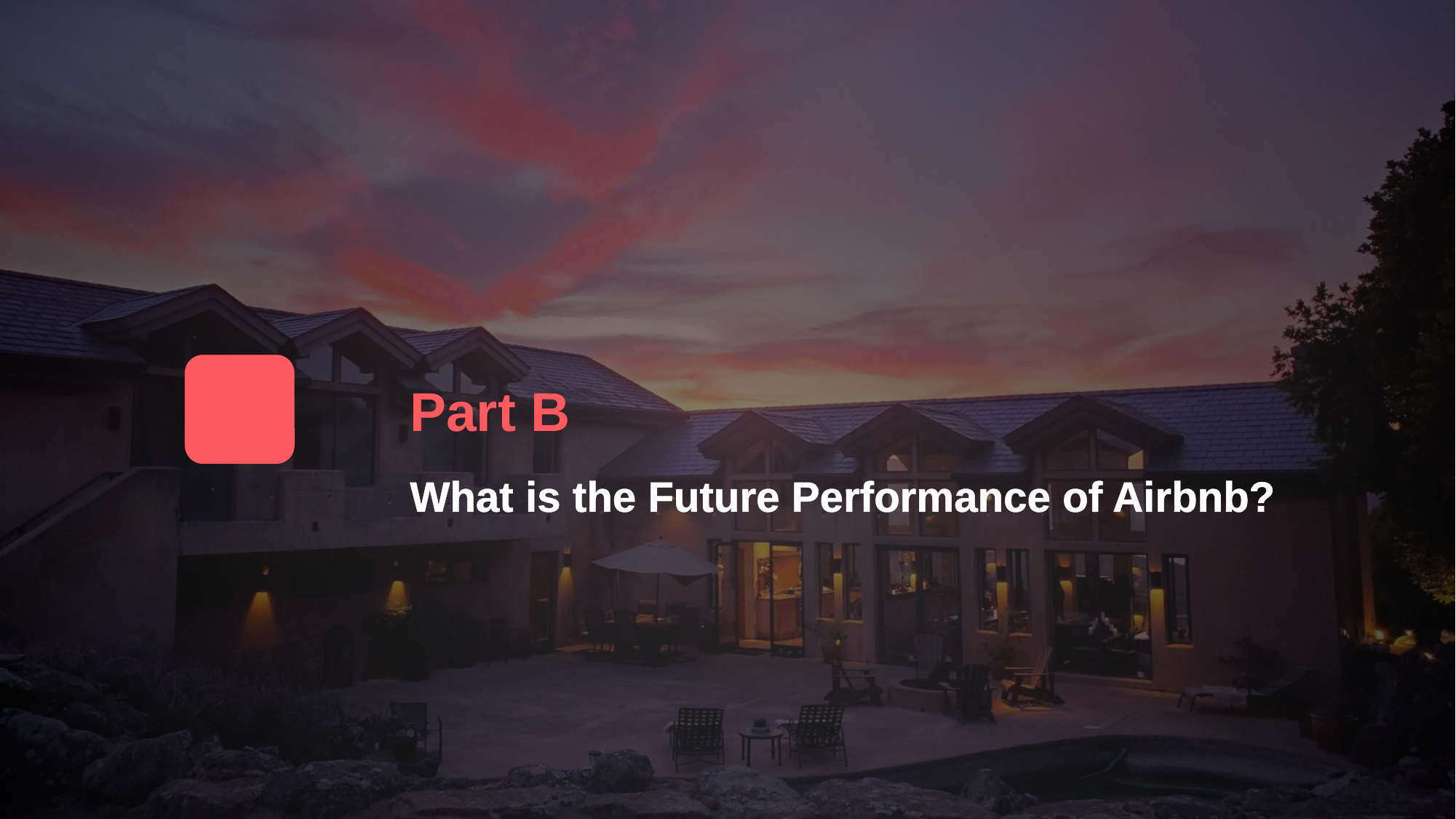

Part B
What is the Future Performance of Airbnb?